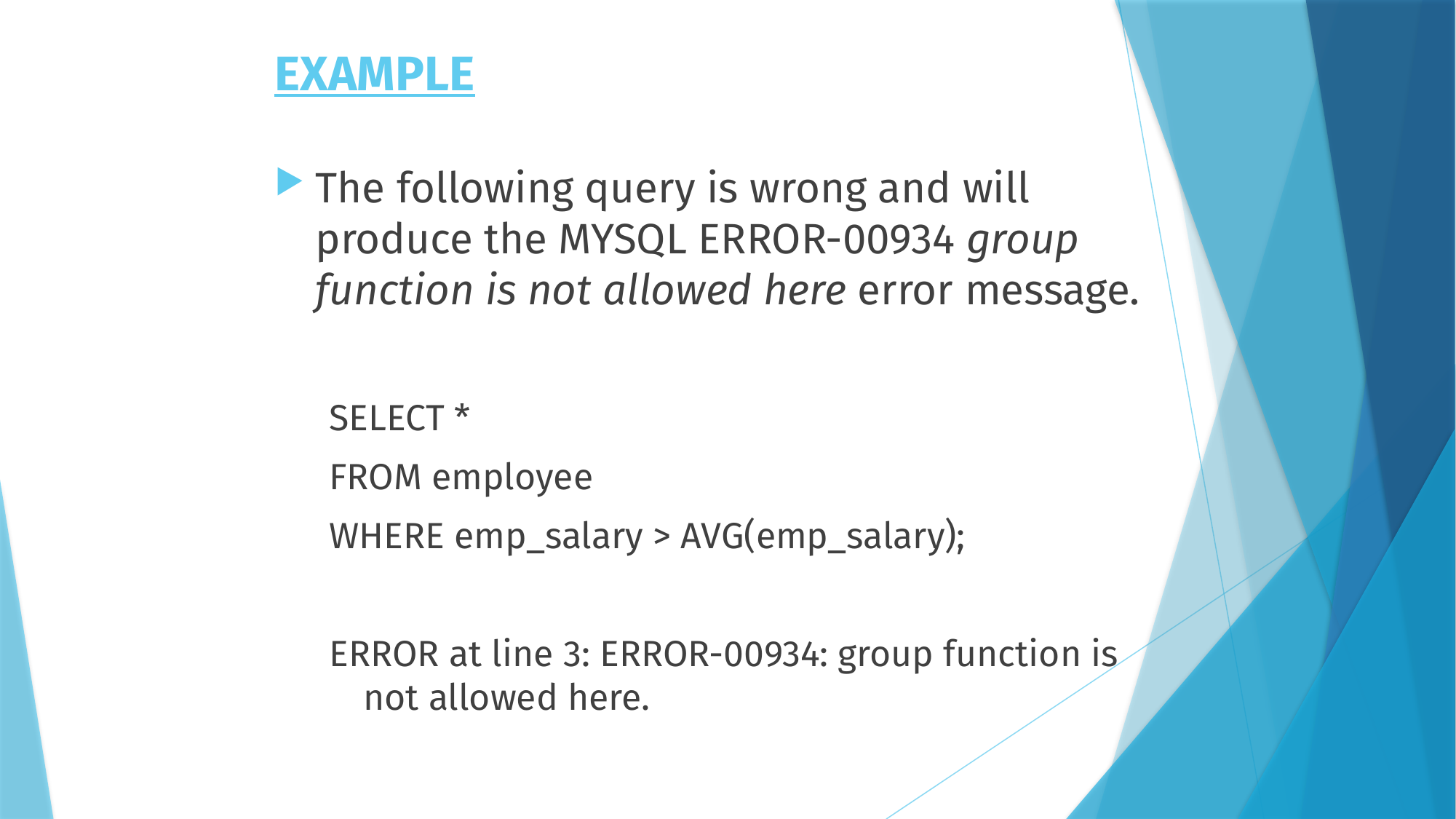

# EXAMPLE
The following query is wrong and will produce the MYSQL ERROR-00934 group function is not allowed here error message.

SELECT *
FROM employee
WHERE emp_salary > AVG(emp_salary);

ERROR at line 3: ERROR-00934: group function is not allowed here.